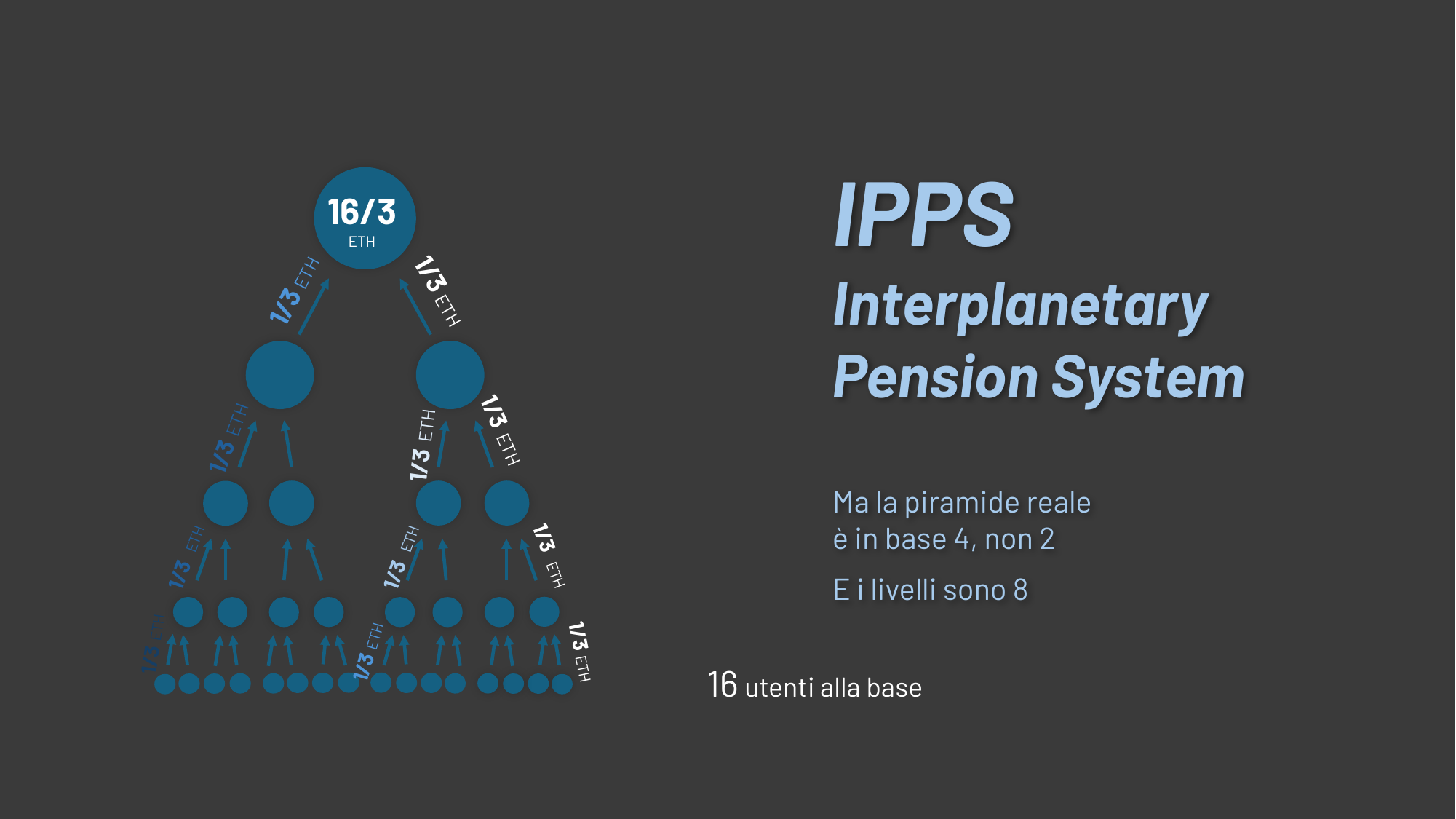

IPPS
Interplanetary
Pension System

Ma la piramide reale
è in base 4, non 2

E i livelli sono 8

16/3
ETH
1/3 ETH
1/3 ETH
1/3 ETH
1/3 ETH
1/3 ETH
1/3 ETH
1/3 ETH
1/3 ETH

1/3 ETH

1/3 ETH

1/3 ETH

16 utenti alla base